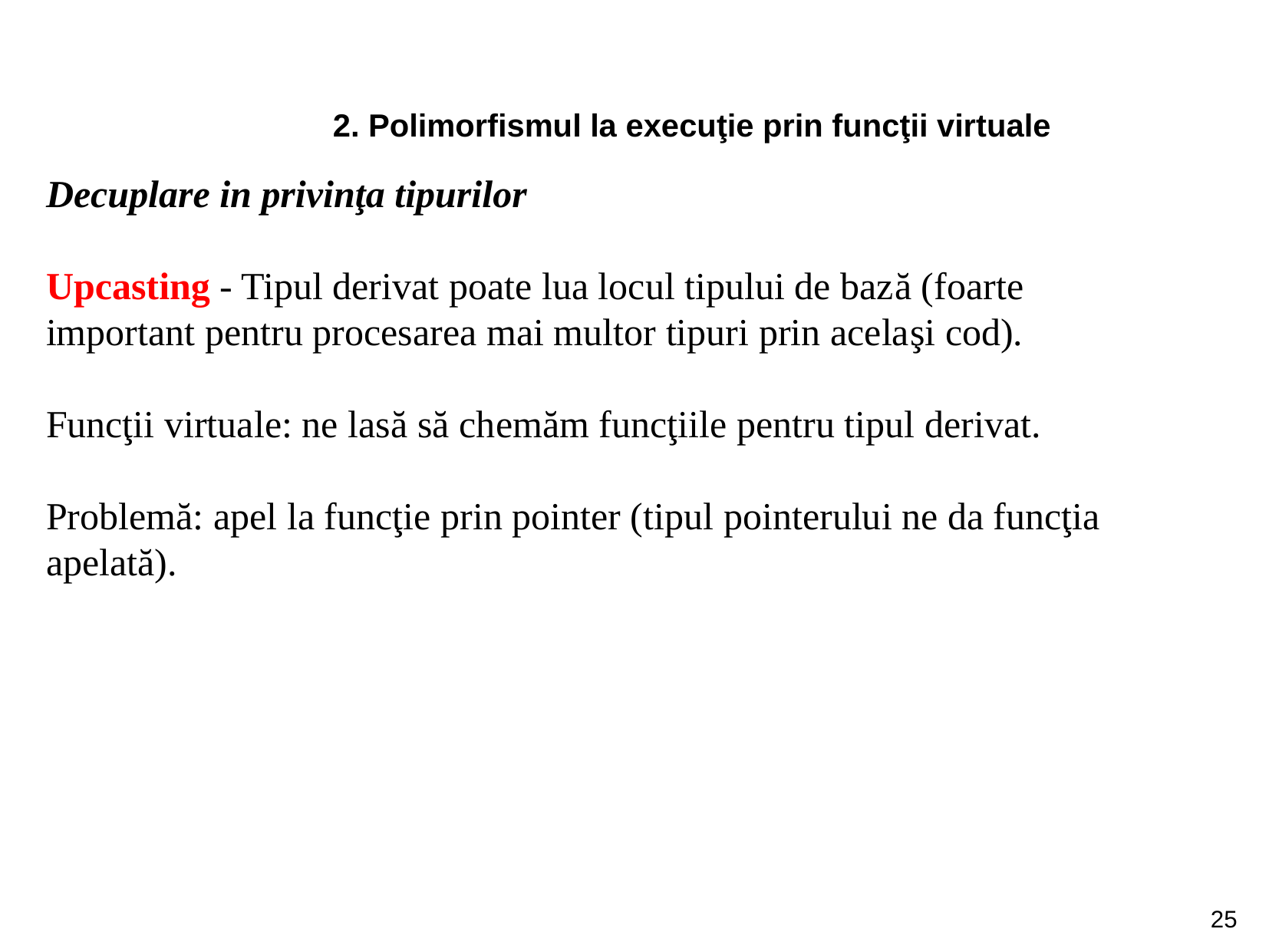

2. Polimorfismul la execuţie prin funcţii virtuale
Decuplare in privinţa tipurilor

Upcasting - Tipul derivat poate lua locul tipului de bază (foarte important pentru procesarea mai multor tipuri prin acelaşi cod).

Funcţii virtuale: ne lasă să chemăm funcţiile pentru tipul derivat.

Problemă: apel la funcţie prin pointer (tipul pointerului ne da funcţia apelată).
25